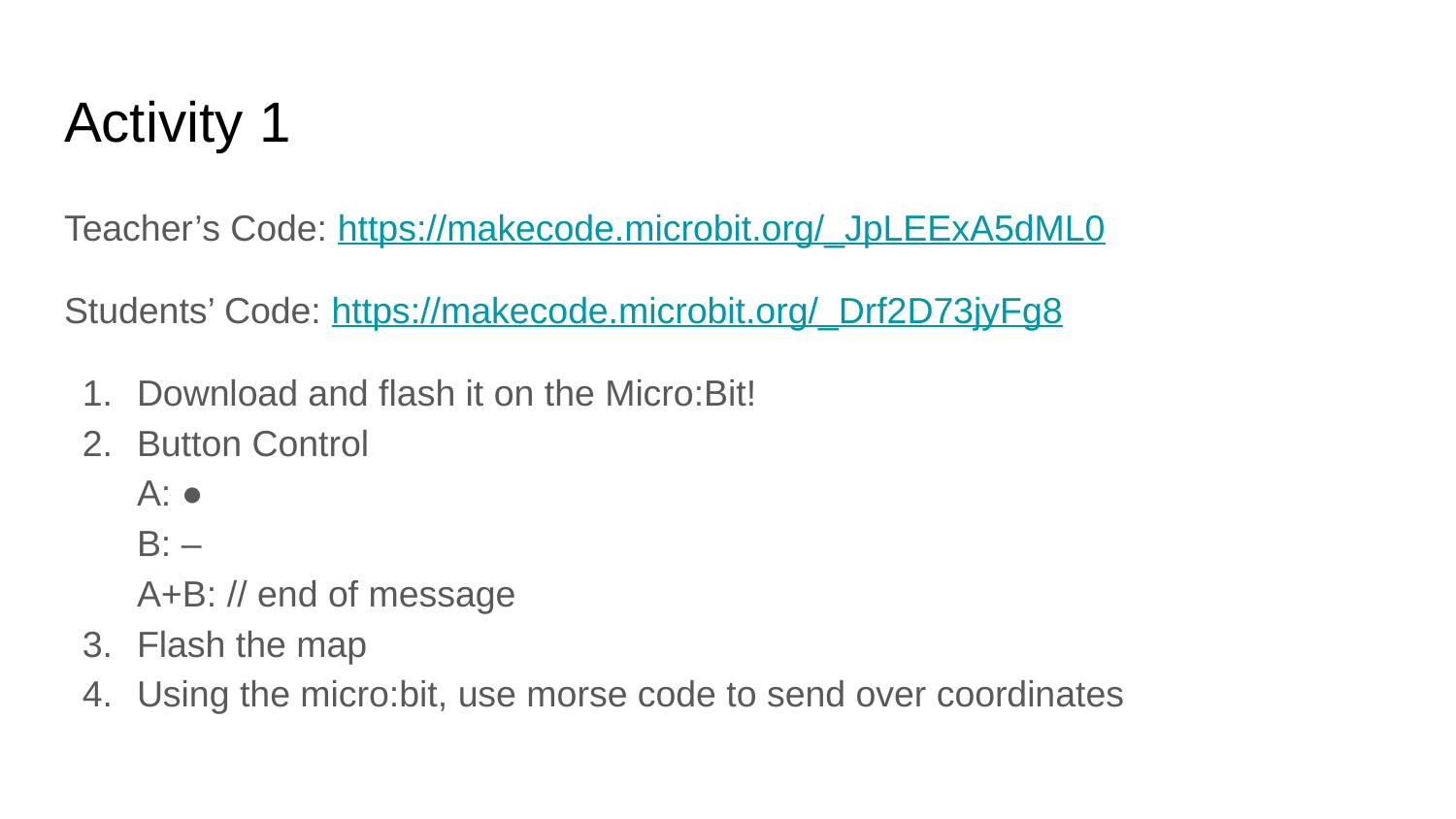

# Activity 1
Teacher’s Code: https://makecode.microbit.org/_JpLEExA5dML0
Students’ Code: https://makecode.microbit.org/_Drf2D73jyFg8
Download and flash it on the Micro:Bit!
Button Control
A: ●
B: ‒
A+B: // end of message
Flash the map
Using the micro:bit, use morse code to send over coordinates